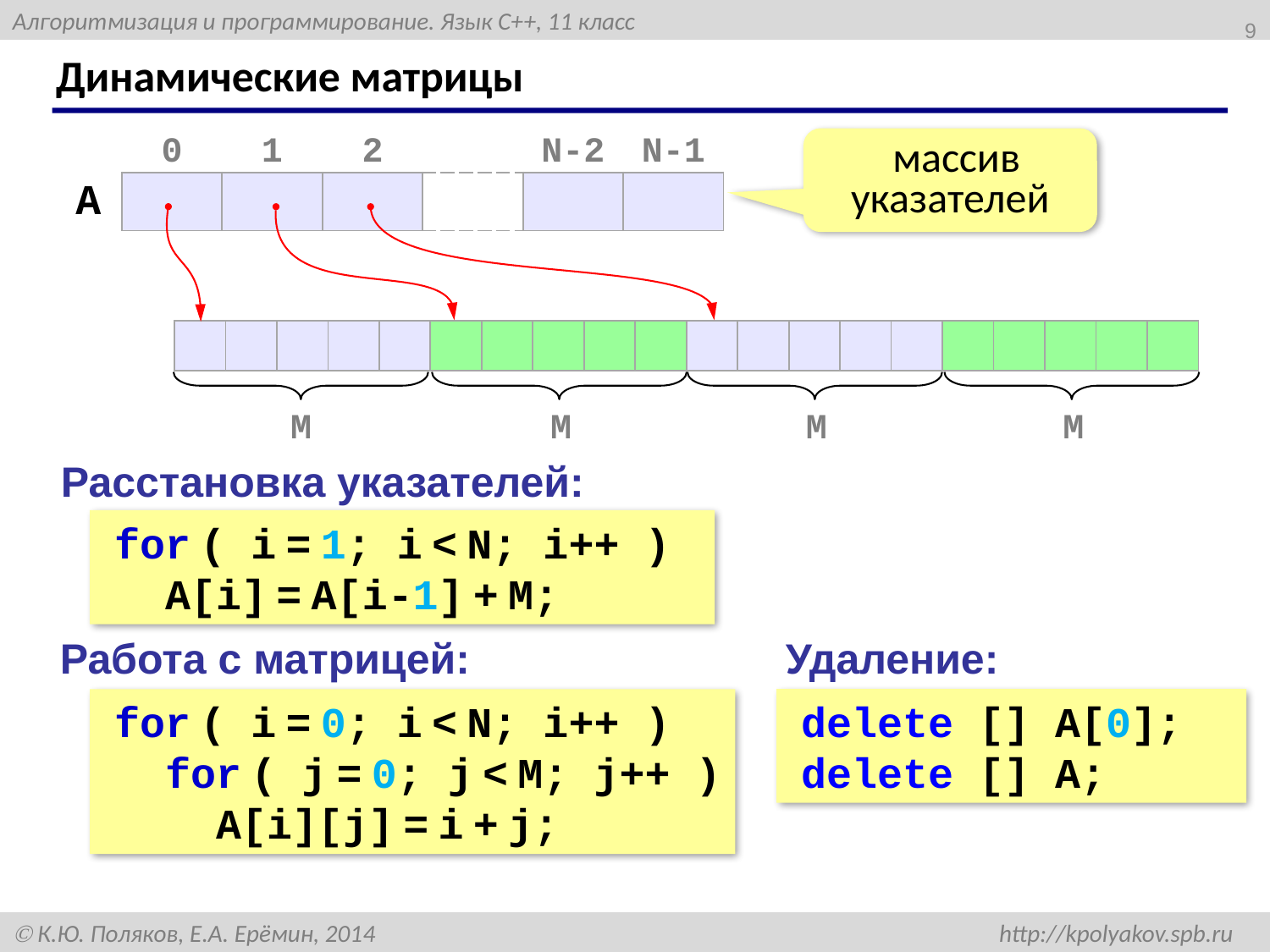

9
# Динамические матрицы
|  | 0 | 1 | 2 |  | N-2 | N-1 |
| --- | --- | --- | --- | --- | --- | --- |
| A |  |  |  |  |  |  |
массив указателей

|  |  |  |  |  |  |  |  |  |  |  |  |  |  |  |  |  |  |  |  |
| --- | --- | --- | --- | --- | --- | --- | --- | --- | --- | --- | --- | --- | --- | --- | --- | --- | --- | --- | --- |

M

M

M

M
Расстановка указателей:
for ( i = 1; i < N; i++ )
  A[i] = A[i-1] + M;
Работа с матрицей:
Удаление:
for ( i = 0; i < N; i++ )
  for ( j = 0; j < M; j++ )
    A[i][j] = i + j;
delete [] A[0];
delete [] A;